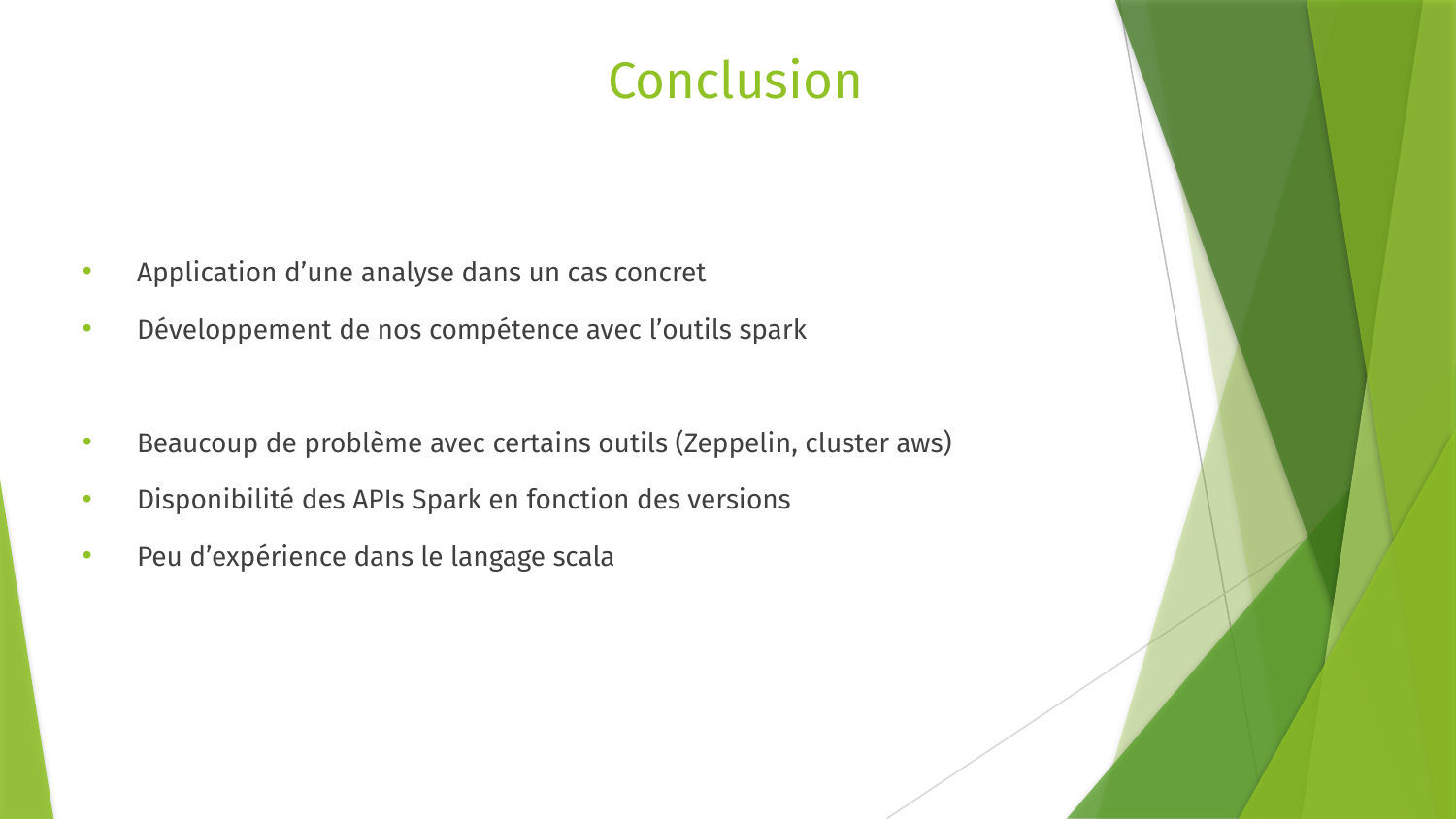

# Conclusion

Application d’une analyse dans un cas concret
Développement de nos compétence avec l’outils spark

Beaucoup de problème avec certains outils (Zeppelin, cluster aws)
Disponibilité des APIs Spark en fonction des versions
Peu d’expérience dans le langage scala